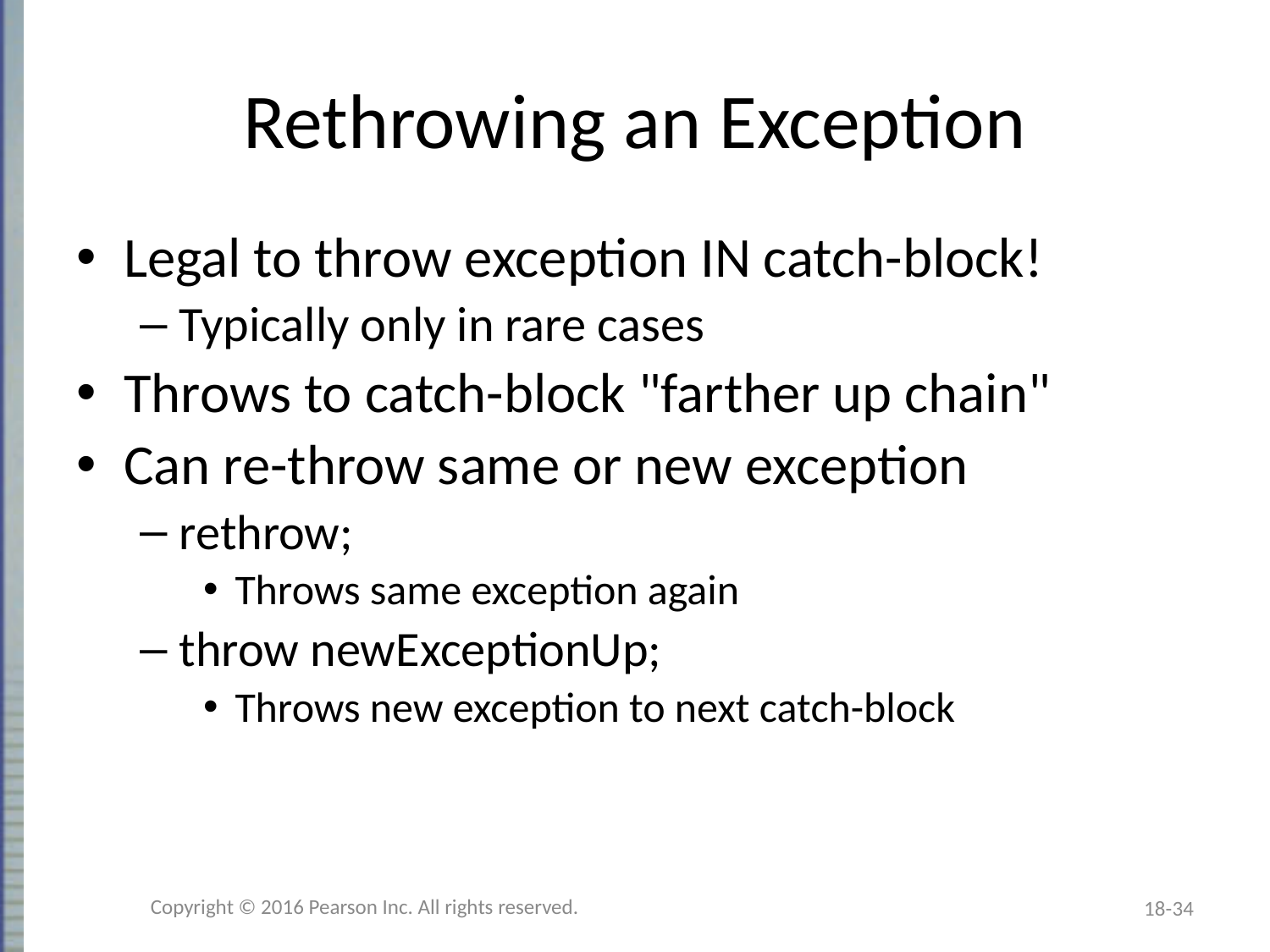

# Rethrowing an Exception
Legal to throw exception IN catch-block!
Typically only in rare cases
Throws to catch-block "farther up chain"
Can re-throw same or new exception
rethrow;
Throws same exception again
throw newExceptionUp;
Throws new exception to next catch-block
Copyright © 2016 Pearson Inc. All rights reserved.
18-34